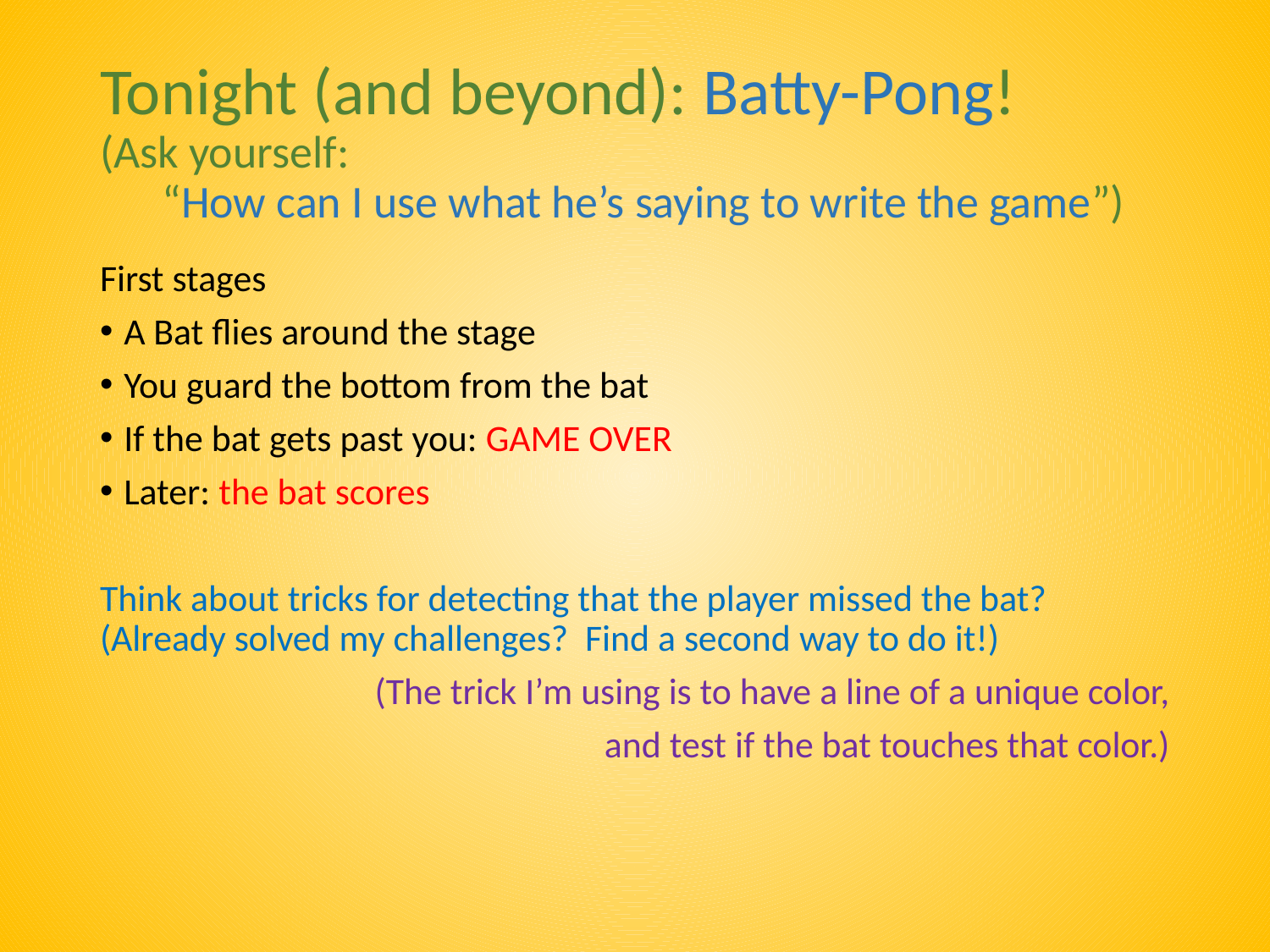

# Tonight (and beyond): Batty-Pong! (Ask yourself: “How can I use what he’s saying to write the game”)
First stages
A Bat flies around the stage
You guard the bottom from the bat
If the bat gets past you: GAME OVER
Later: the bat scores

Think about tricks for detecting that the player missed the bat?  (Already solved my challenges?  Find a second way to do it!)
(The trick I’m using is to have a line of a unique color,
and test if the bat touches that color.)